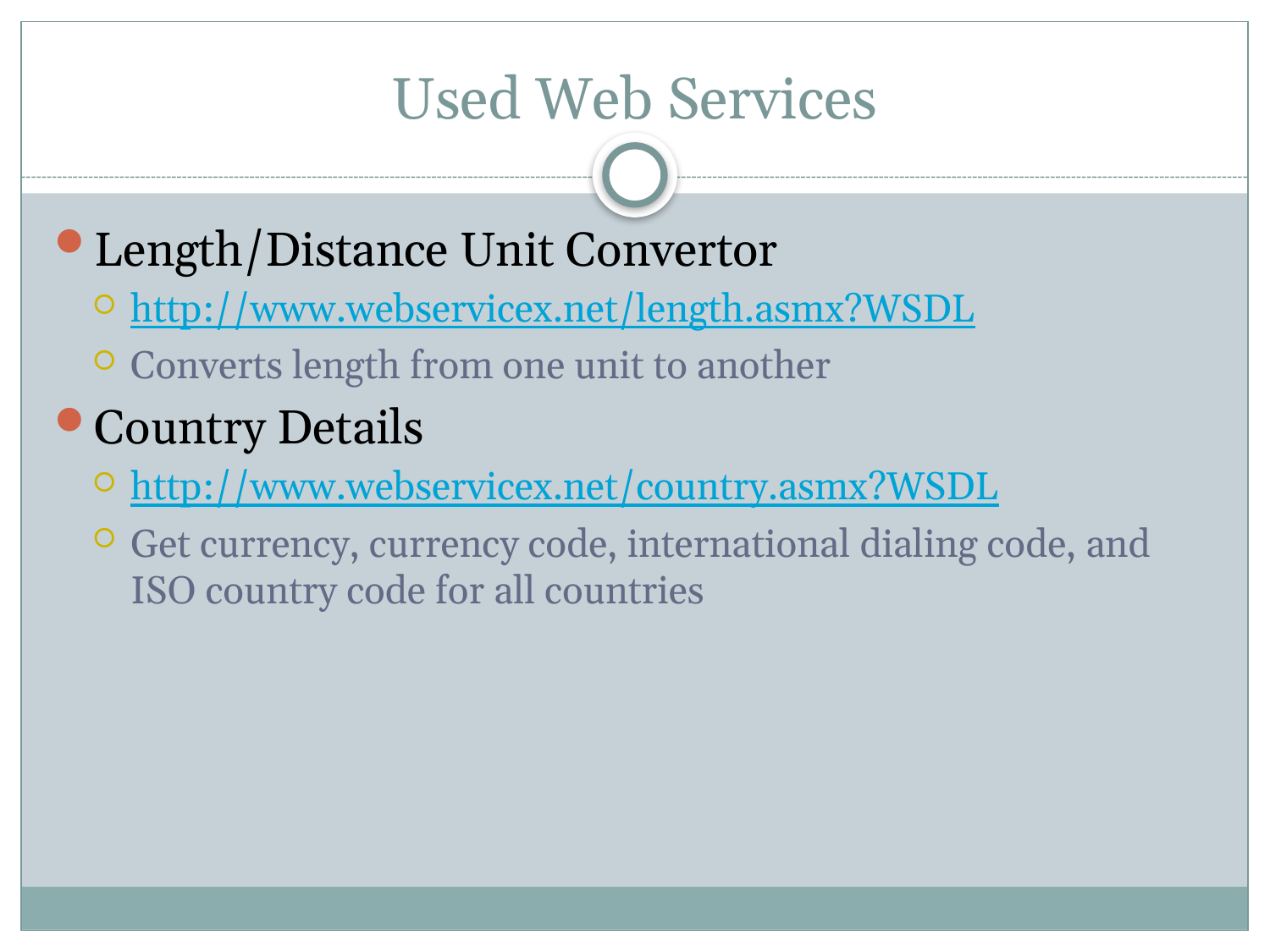

# Used Web Services
Length/Distance Unit Convertor
http://www.webservicex.net/length.asmx?WSDL
Converts length from one unit to another
Country Details
http://www.webservicex.net/country.asmx?WSDL
Get currency, currency code, international dialing code, and ISO country code for all countries